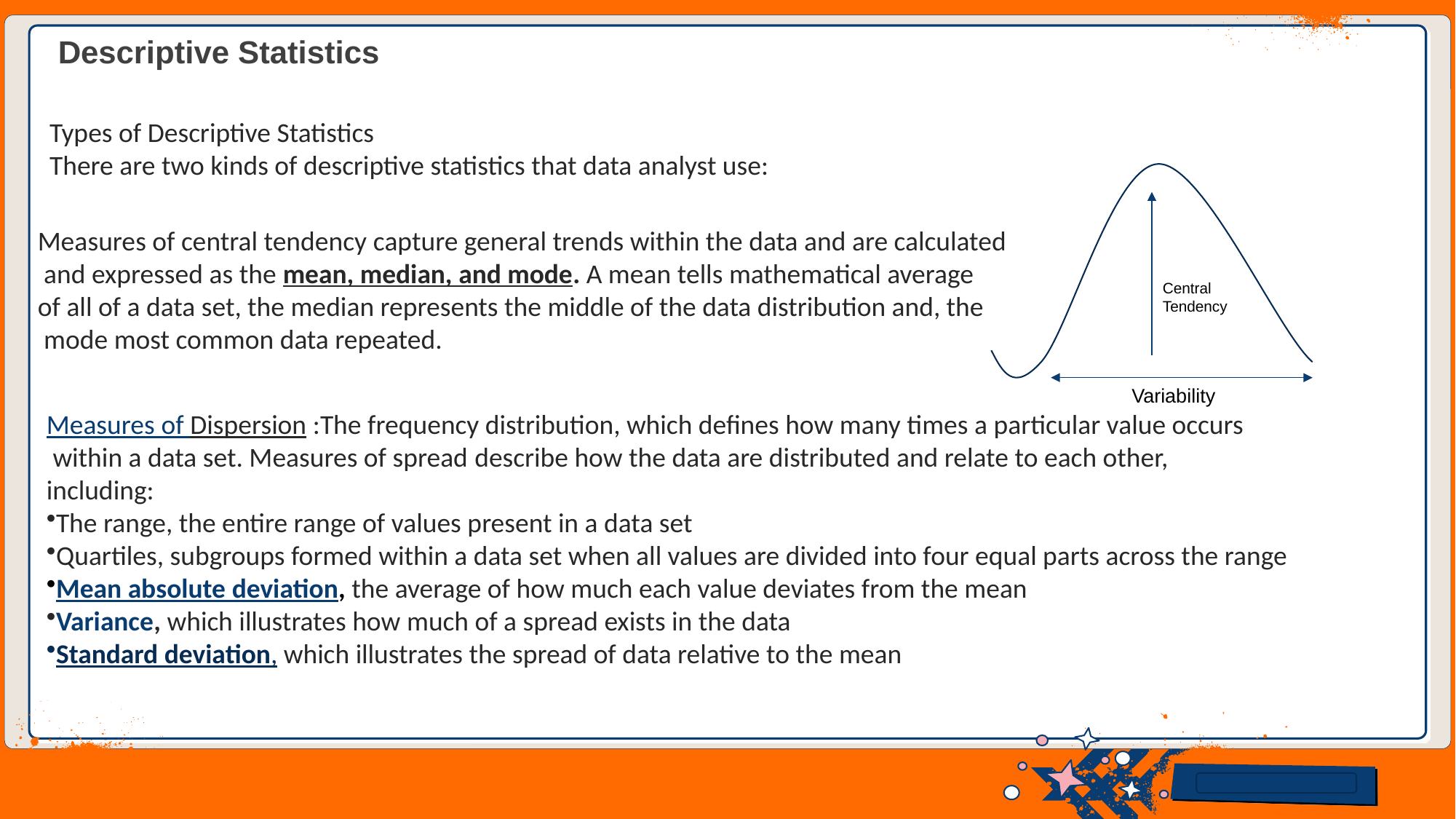

Descriptive Statistics
Types of Descriptive Statistics
There are two kinds of descriptive statistics that data analyst use:

Measures of central tendency capture general trends within the data and are calculated
 and expressed as the mean, median, and mode. A mean tells mathematical average
of all of a data set, the median represents the middle of the data distribution and, the
 mode most common data repeated.
Central Tendency
Variability
Measures of Dispersion :The frequency distribution, which defines how many times a particular value occurs
 within a data set. Measures of spread describe how the data are distributed and relate to each other,
including:
The range, the entire range of values present in a data set
Quartiles, subgroups formed within a data set when all values are divided into four equal parts across the range
Mean absolute deviation, the average of how much each value deviates from the mean
Variance, which illustrates how much of a spread exists in the data
Standard deviation, which illustrates the spread of data relative to the mean